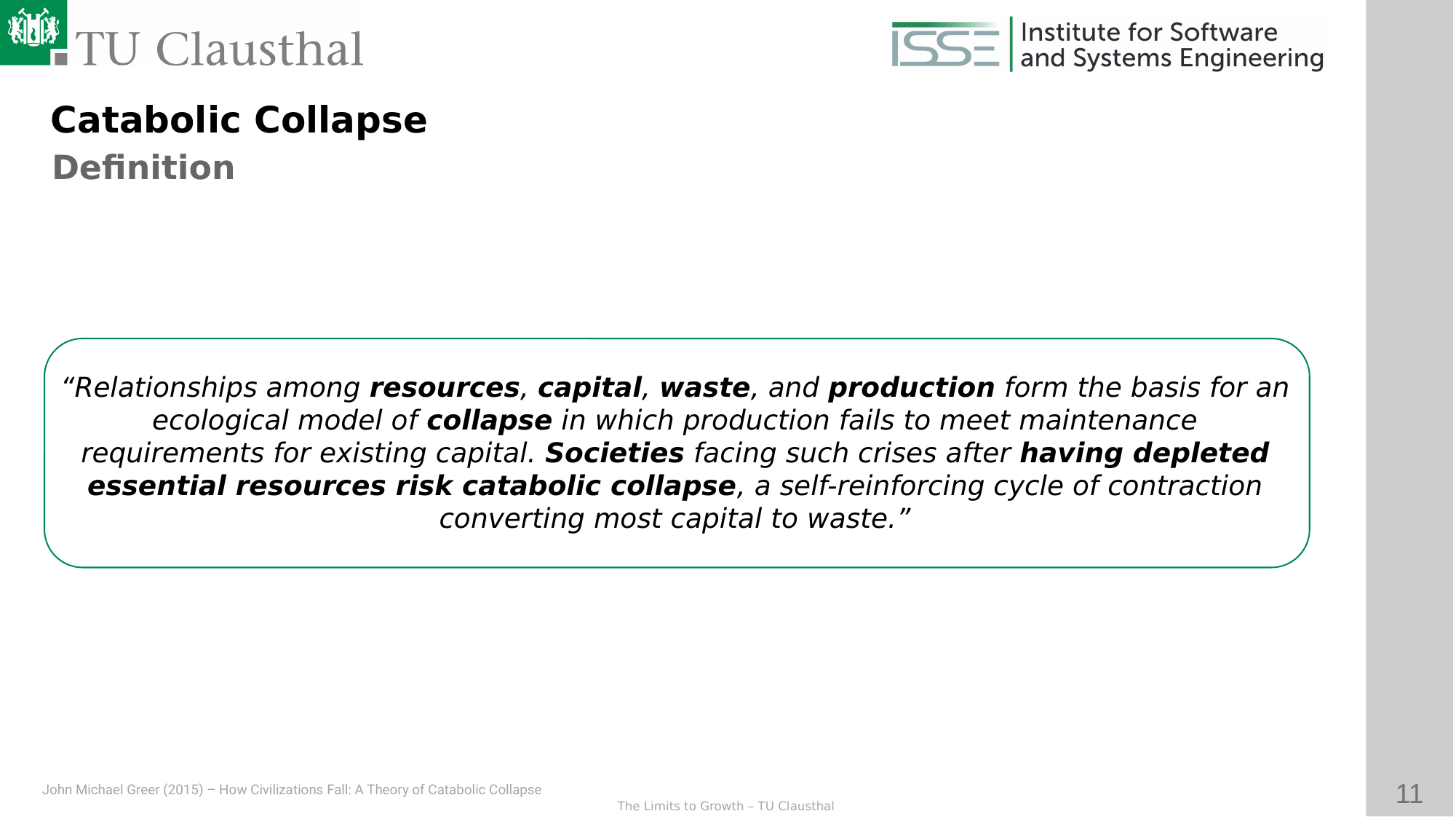

Catabolic Collapse

Definition
“Relationships among resources, capital, waste, and production form the basis for an
ecological model of collapse in which production fails to meet maintenance
requirements for existing capital. Societies facing such crises after having depleted
essential resources risk catabolic collapse, a self-reinforcing cycle of contraction
converting most capital to waste.”

John Michael Greer (2015) – How Civilizations Fall: A Theory of Catabolic Collapse